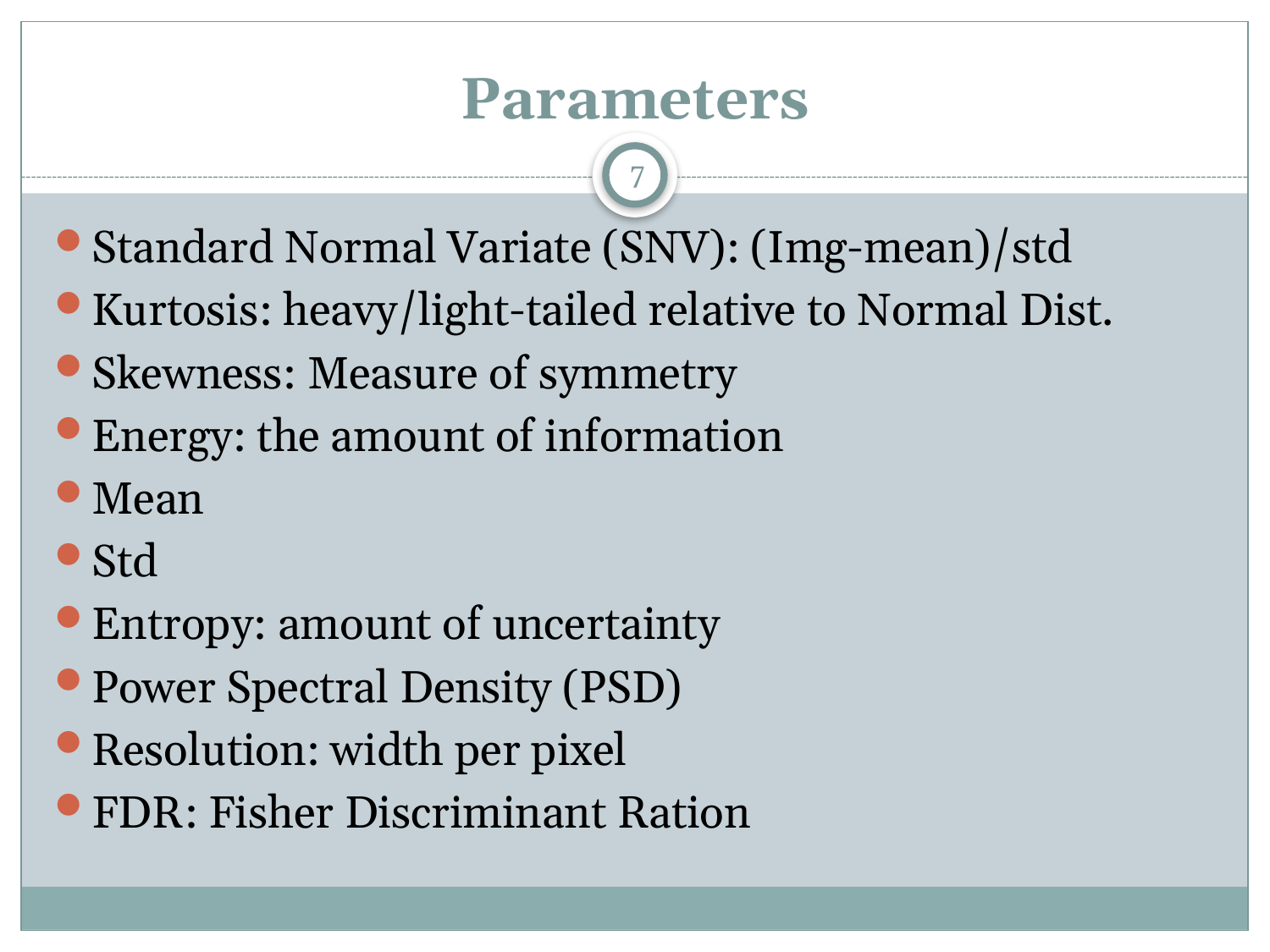

# Parameters
7
Standard Normal Variate (SNV): (Img-mean)/std
Kurtosis: heavy/light-tailed relative to Normal Dist.
Skewness: Measure of symmetry
Energy: the amount of information
Mean
Std
Entropy: amount of uncertainty
Power Spectral Density (PSD)
Resolution: width per pixel
FDR: Fisher Discriminant Ration